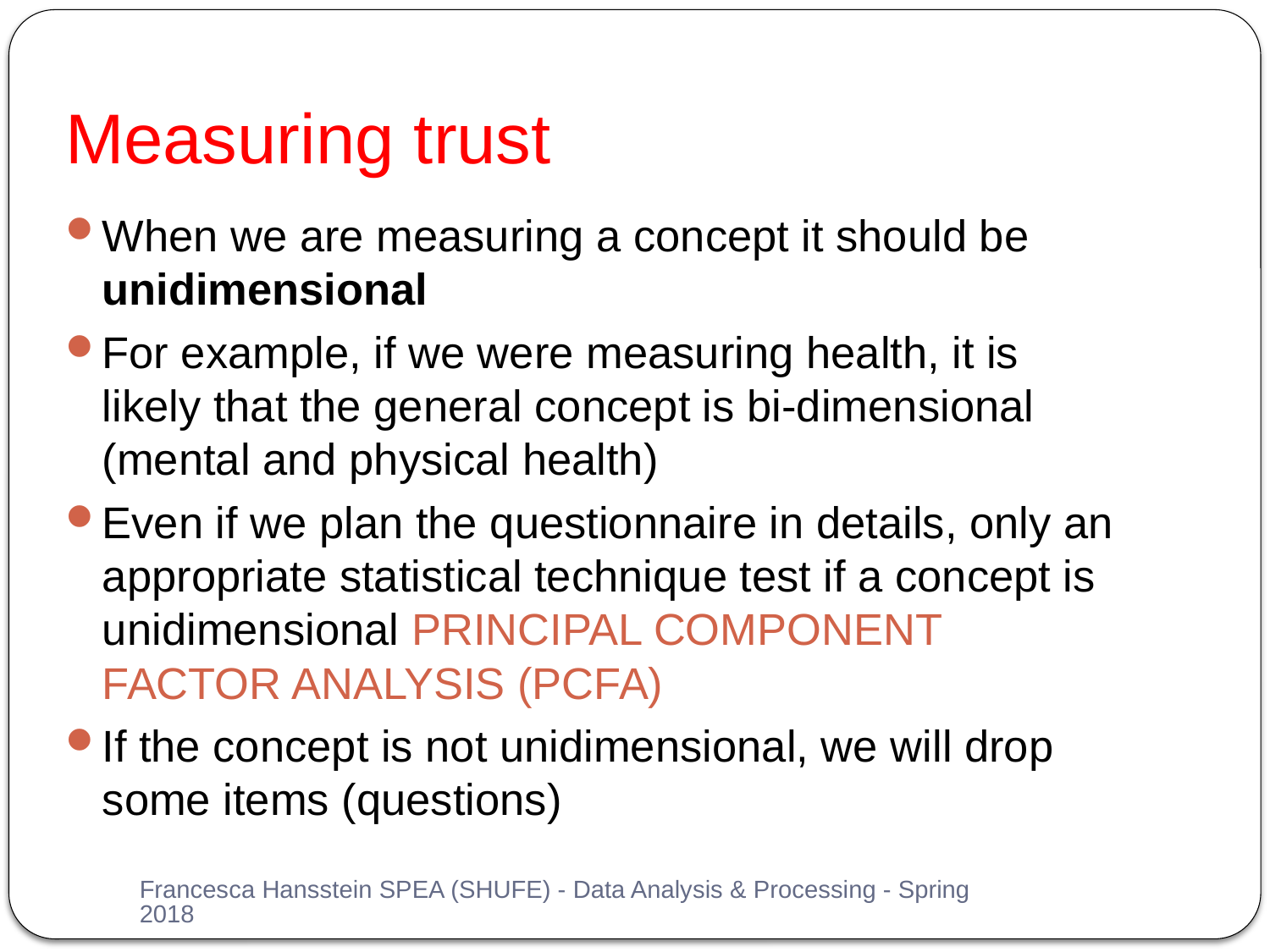

# Measuring trust
When we are measuring a concept it should be unidimensional
For example, if we were measuring health, it is likely that the general concept is bi-dimensional (mental and physical health)
Even if we plan the questionnaire in details, only an appropriate statistical technique test if a concept is unidimensional PRINCIPAL COMPONENT FACTOR ANALYSIS (PCFA)
If the concept is not unidimensional, we will drop some items (questions)

Francesca Hansstein SPEA (SHUFE) - Data Analysis & Processing - Spring 2018